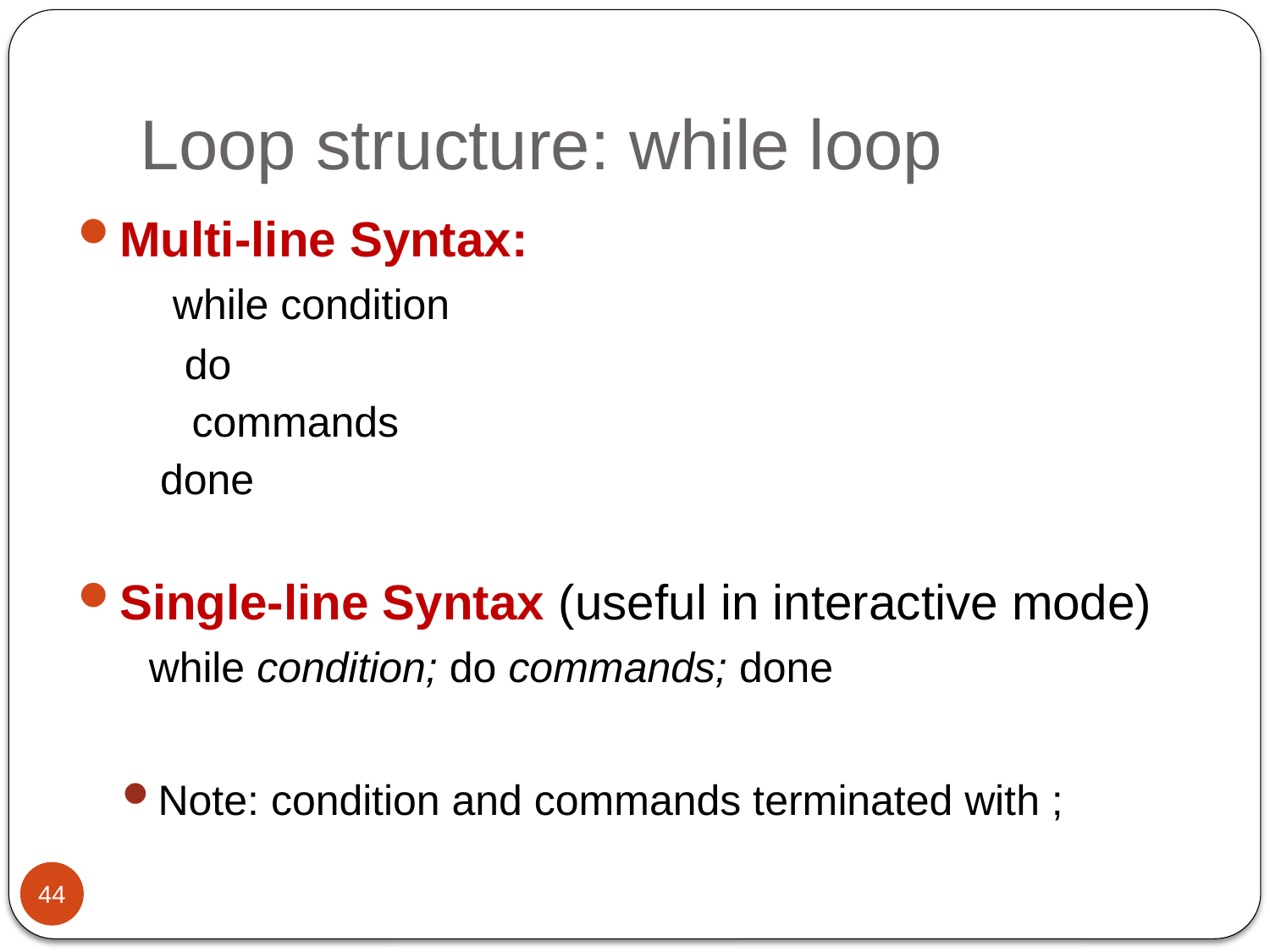

# Loop structure: while loop
Multi-line Syntax:
        while condition
         do
	commands
done

Single-line Syntax (useful in interactive mode)
      while condition; do commands; done

Note: condition and commands terminated with ;

44